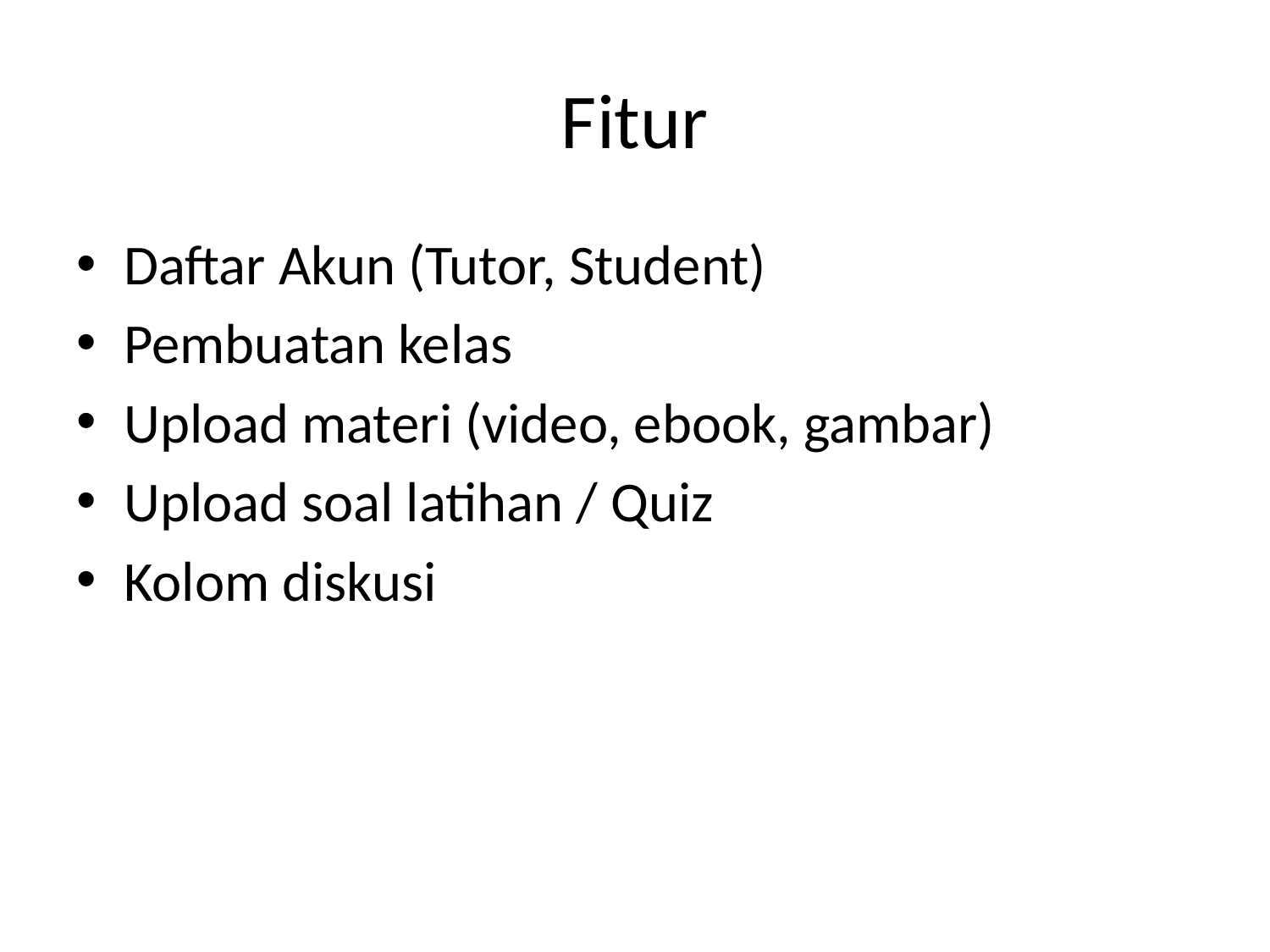

# Fitur
Daftar Akun (Tutor, Student)
Pembuatan kelas
Upload materi (video, ebook, gambar)
Upload soal latihan / Quiz
Kolom diskusi